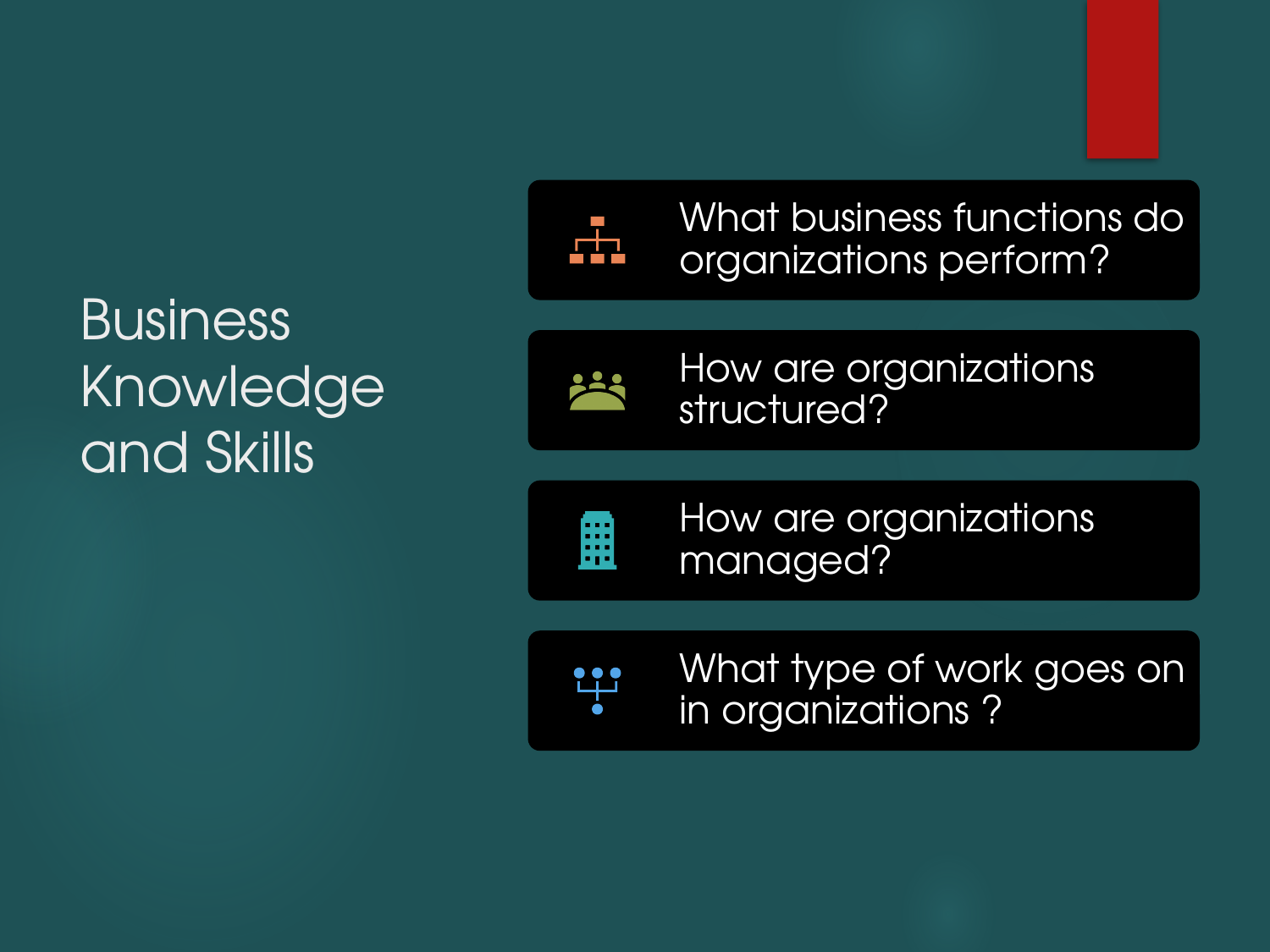

What business functions do organizations perform?
How are organizations structured?
How are organizations managed?
What type of work goes on in organizations ?
# Business Knowledge and Skills